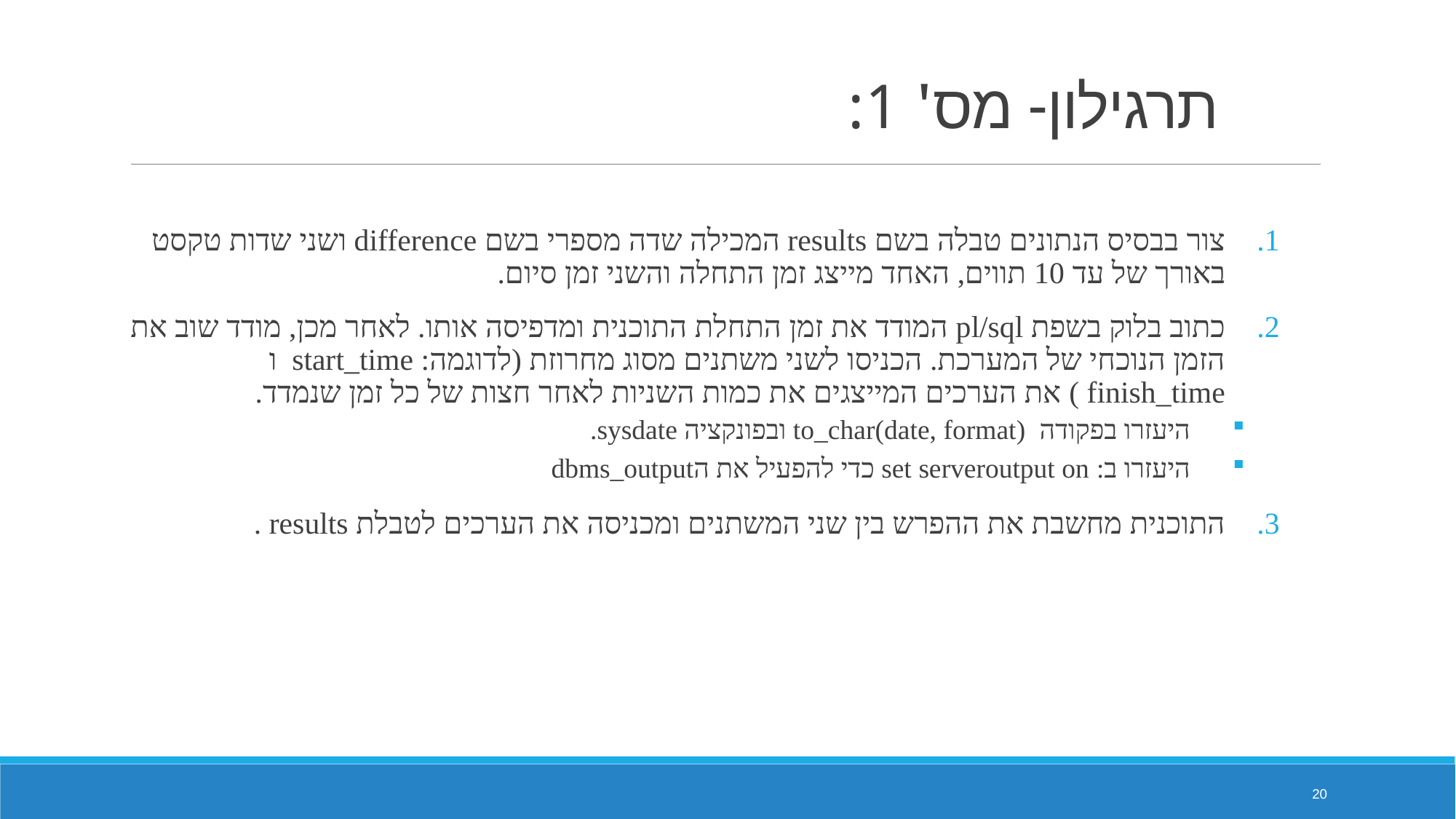

תרגילון- מס' 1:
צור בבסיס הנתונים טבלה בשם results המכילה שדה מספרי בשם difference ושני שדות טקסט באורך של עד 10 תווים, האחד מייצג זמן התחלה והשני זמן סיום.
כתוב בלוק בשפת pl/sql המודד את זמן התחלת התוכנית ומדפיסה אותו. לאחר מכן, מודד שוב את הזמן הנוכחי של המערכת. הכניסו לשני משתנים מסוג מחרוזת (לדוגמה: start_time  ו finish_time ) את הערכים המייצגים את כמות השניות לאחר חצות של כל זמן שנמדד.
היעזרו בפקודה  to_char(date, format) ובפונקציה sysdate.
היעזרו ב: set serveroutput on כדי להפעיל את הdbms_output
התוכנית מחשבת את ההפרש בין שני המשתנים ומכניסה את הערכים לטבלת results .

20